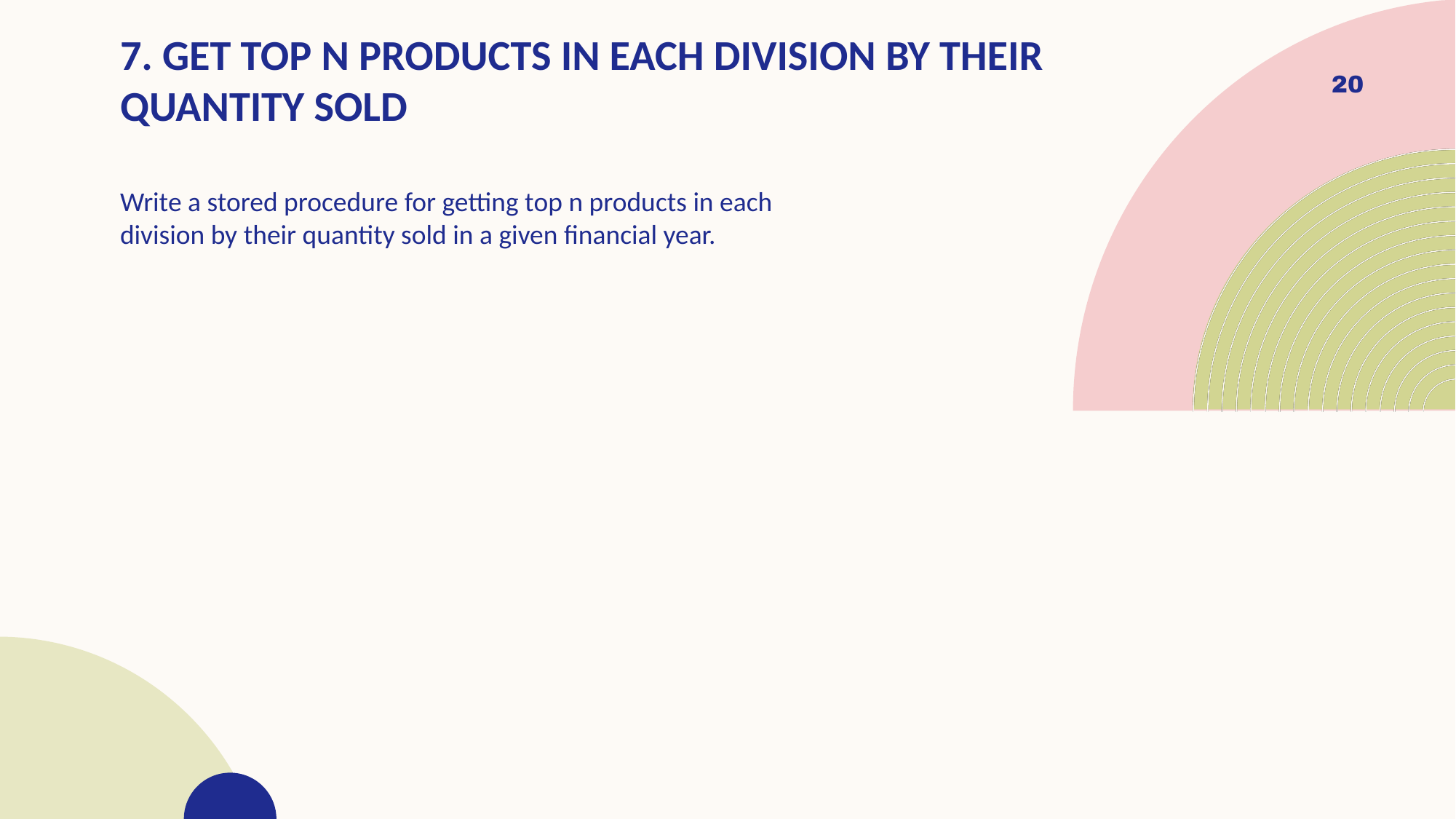

# 7. Get top n products in each division by their quantity sold
20
Write a stored procedure for getting top n products in each division by their quantity sold in a given financial year.